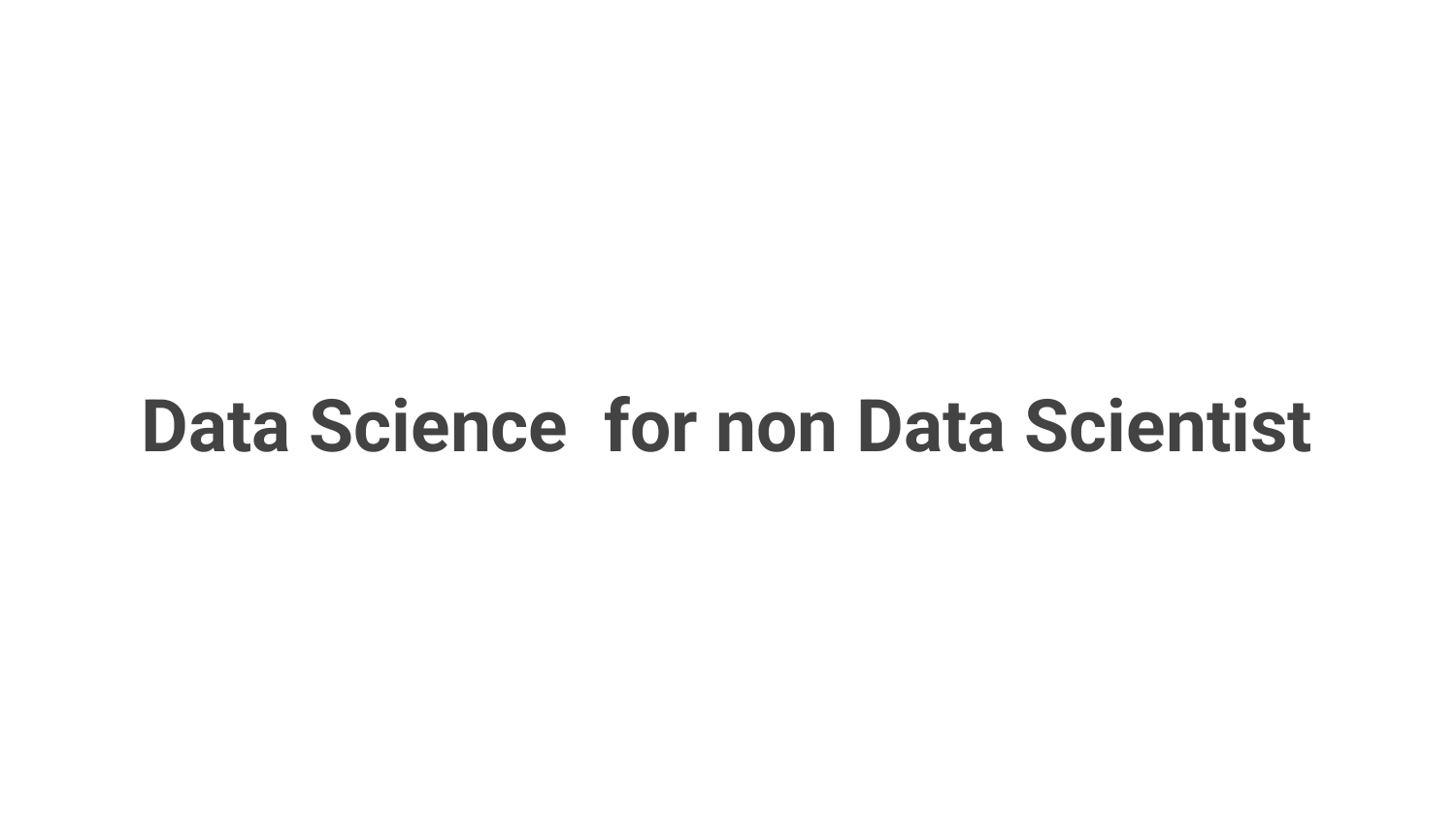

# Data Science  for non Data Scientist